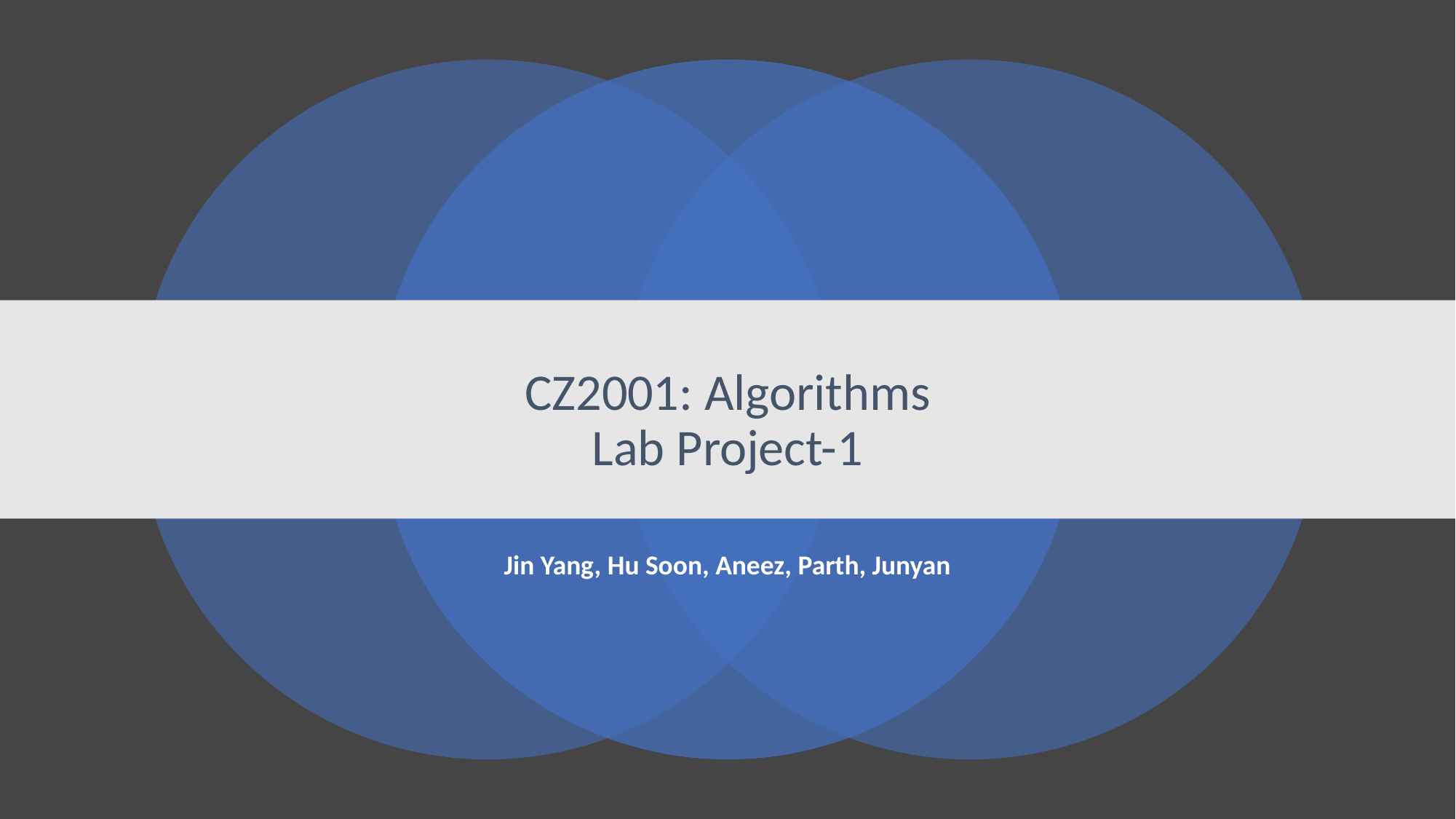

# CZ2001: Algorithms
Lab Project-1
Jin Yang, Hu Soon, Aneez, Parth, Junyan